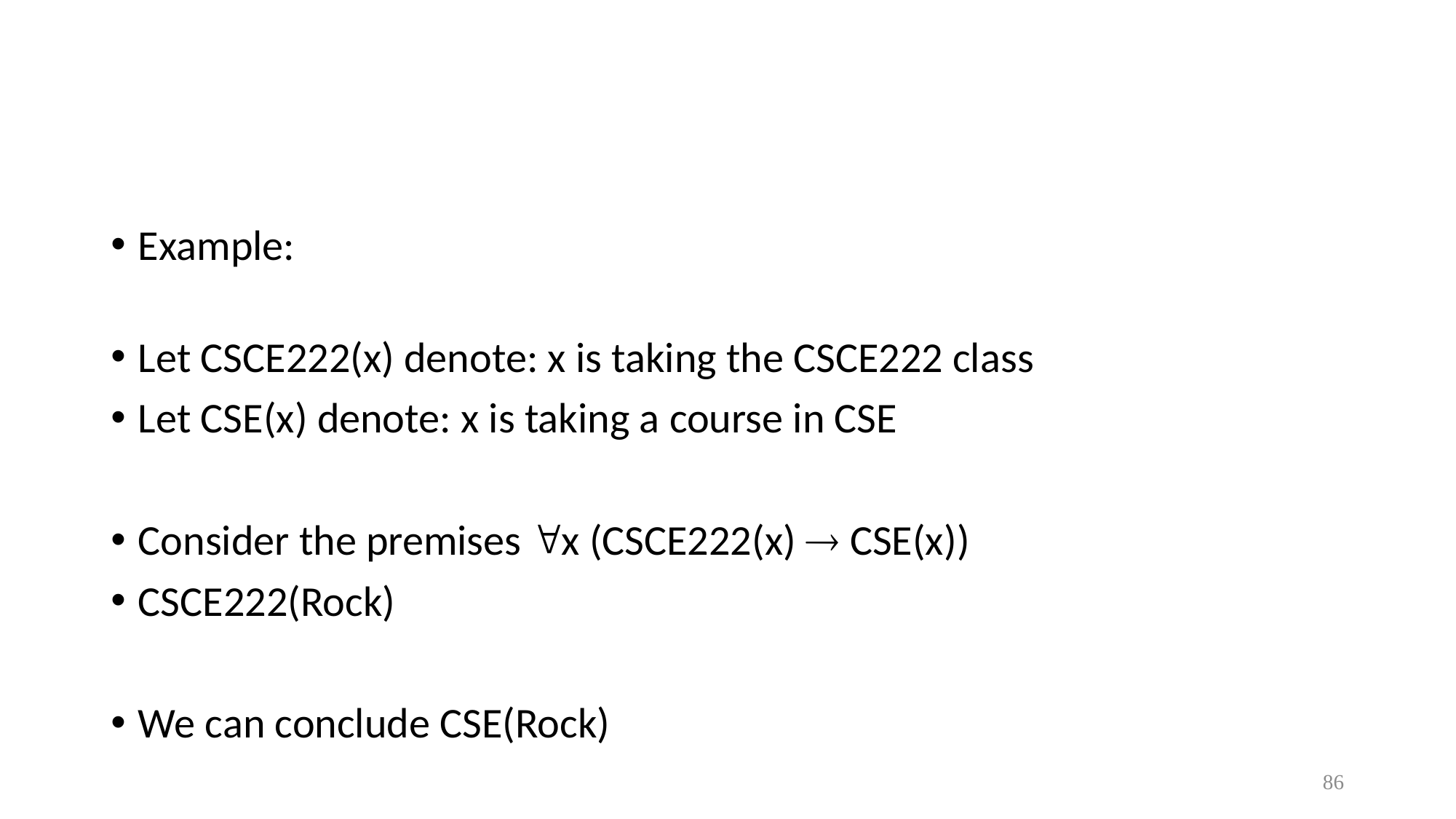

#
Example:
Let CSCE222(x) denote: x is taking the CSCE222 class
Let CSE(x) denote: x is taking a course in CSE

Consider the premises ∀x (CSCE222(x) → CSE(x))
CSCE222(Rock)

We can conclude CSE(Rock)
86